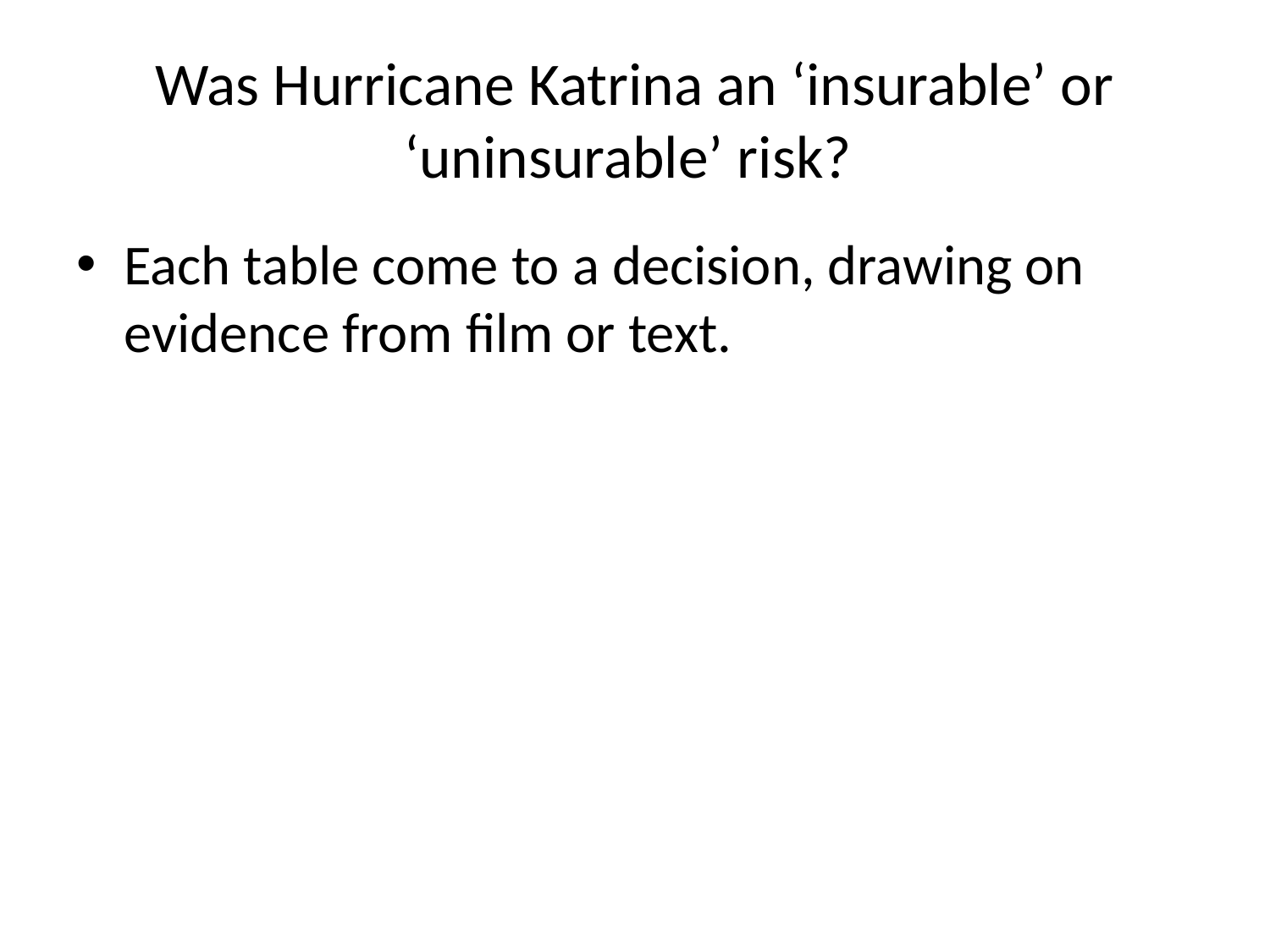

# Was Hurricane Katrina an ‘insurable’ or ‘uninsurable’ risk?
Each table come to a decision, drawing on evidence from film or text.